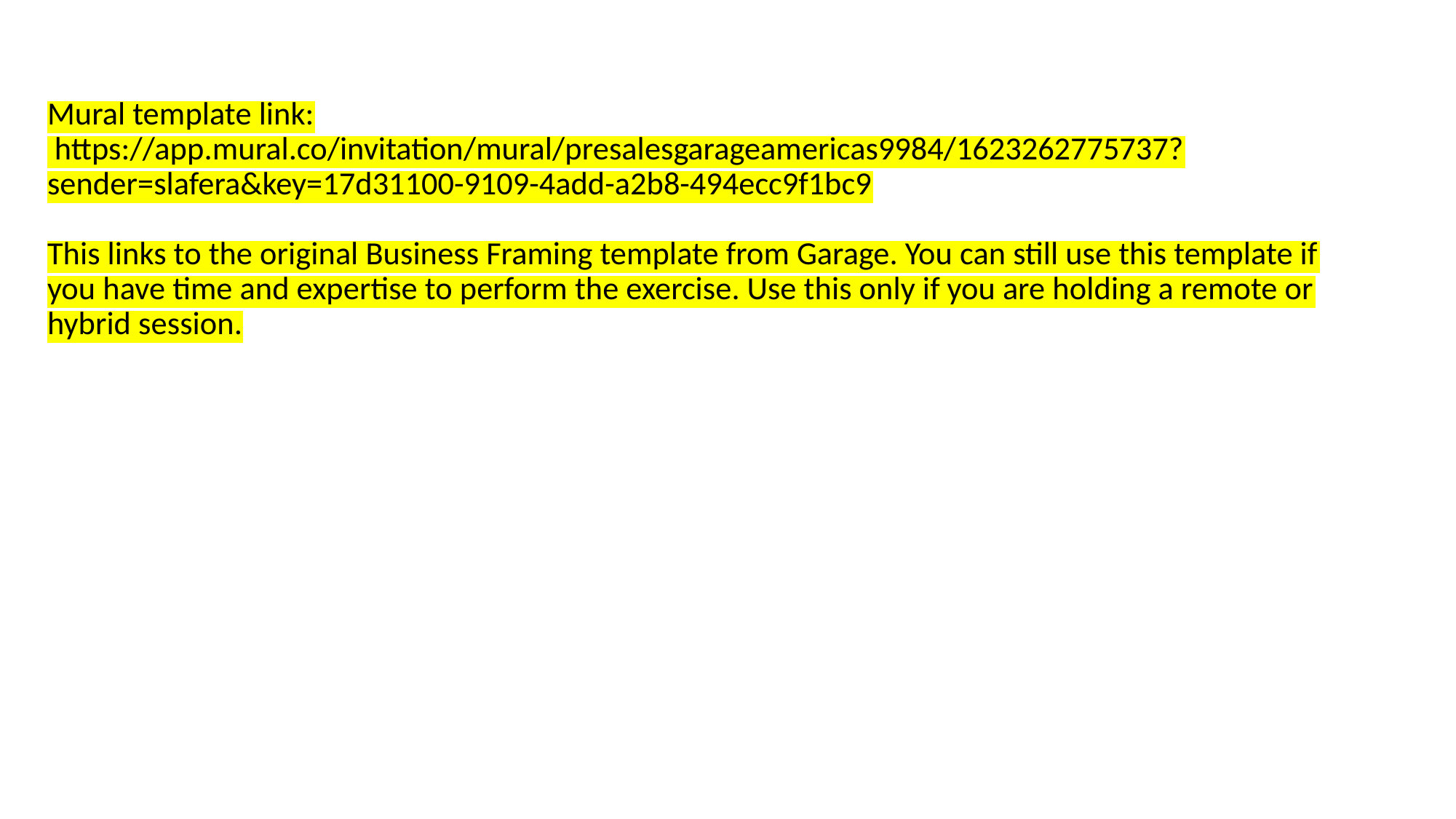

# Mural template link: https://app.mural.co/invitation/mural/presalesgarageamericas9984/1623262775737?sender=slafera&key=17d31100-9109-4add-a2b8-494ecc9f1bc9 This links to the original Business Framing template from Garage. You can still use this template if you have time and expertise to perform the exercise. Use this only if you are holding a remote or hybrid session.